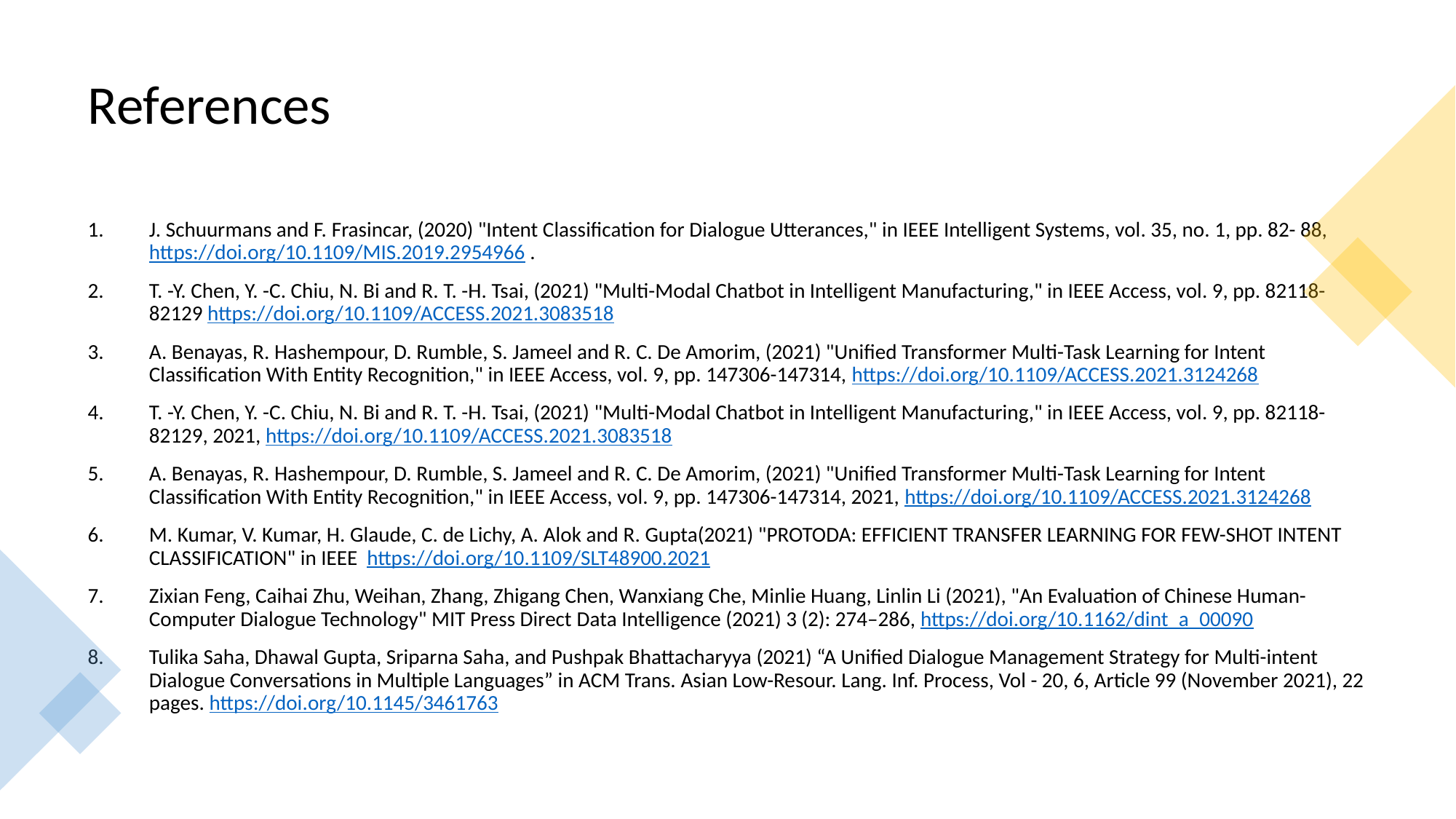

# References

J. Schuurmans and F. Frasincar, (2020) "Intent Classification for Dialogue Utterances," in IEEE Intelligent Systems, vol. 35, no. 1, pp. 82- 88, https://doi.org/10.1109/MIS.2019.2954966 .
T. -Y. Chen, Y. -C. Chiu, N. Bi and R. T. -H. Tsai, (2021) "Multi-Modal Chatbot in Intelligent Manufacturing," in IEEE Access, vol. 9, pp. 82118- 82129 https://doi.org/10.1109/ACCESS.2021.3083518
A. Benayas, R. Hashempour, D. Rumble, S. Jameel and R. C. De Amorim, (2021) "Unified Transformer Multi-Task Learning for Intent Classification With Entity Recognition," in IEEE Access, vol. 9, pp. 147306-147314, https://doi.org/10.1109/ACCESS.2021.3124268
T. -Y. Chen, Y. -C. Chiu, N. Bi and R. T. -H. Tsai, (2021) "Multi-Modal Chatbot in Intelligent Manufacturing," in IEEE Access, vol. 9, pp. 82118-82129, 2021, https://doi.org/10.1109/ACCESS.2021.3083518
A. Benayas, R. Hashempour, D. Rumble, S. Jameel and R. C. De Amorim, (2021) "Unified Transformer Multi-Task Learning for Intent Classification With Entity Recognition," in IEEE Access, vol. 9, pp. 147306-147314, 2021, https://doi.org/10.1109/ACCESS.2021.3124268
M. Kumar, V. Kumar, H. Glaude, C. de Lichy, A. Alok and R. Gupta(2021) "PROTODA: EFFICIENT TRANSFER LEARNING FOR FEW-SHOT INTENT CLASSIFICATION" in IEEE  https://doi.org/10.1109/SLT48900.2021
Zixian Feng, Caihai Zhu, Weihan, Zhang, Zhigang Chen, Wanxiang Che, Minlie Huang, Linlin Li (2021), "An Evaluation of Chinese Human-Computer Dialogue Technology" MIT Press Direct Data Intelligence (2021) 3 (2): 274–286, https://doi.org/10.1162/dint_a_00090
Tulika Saha, Dhawal Gupta, Sriparna Saha, and Pushpak Bhattacharyya (2021) “A Unified Dialogue Management Strategy for Multi-intent Dialogue Conversations in Multiple Languages” in ACM Trans. Asian Low-Resour. Lang. Inf. Process, Vol - 20, 6, Article 99 (November 2021), 22 pages. https://doi.org/10.1145/3461763